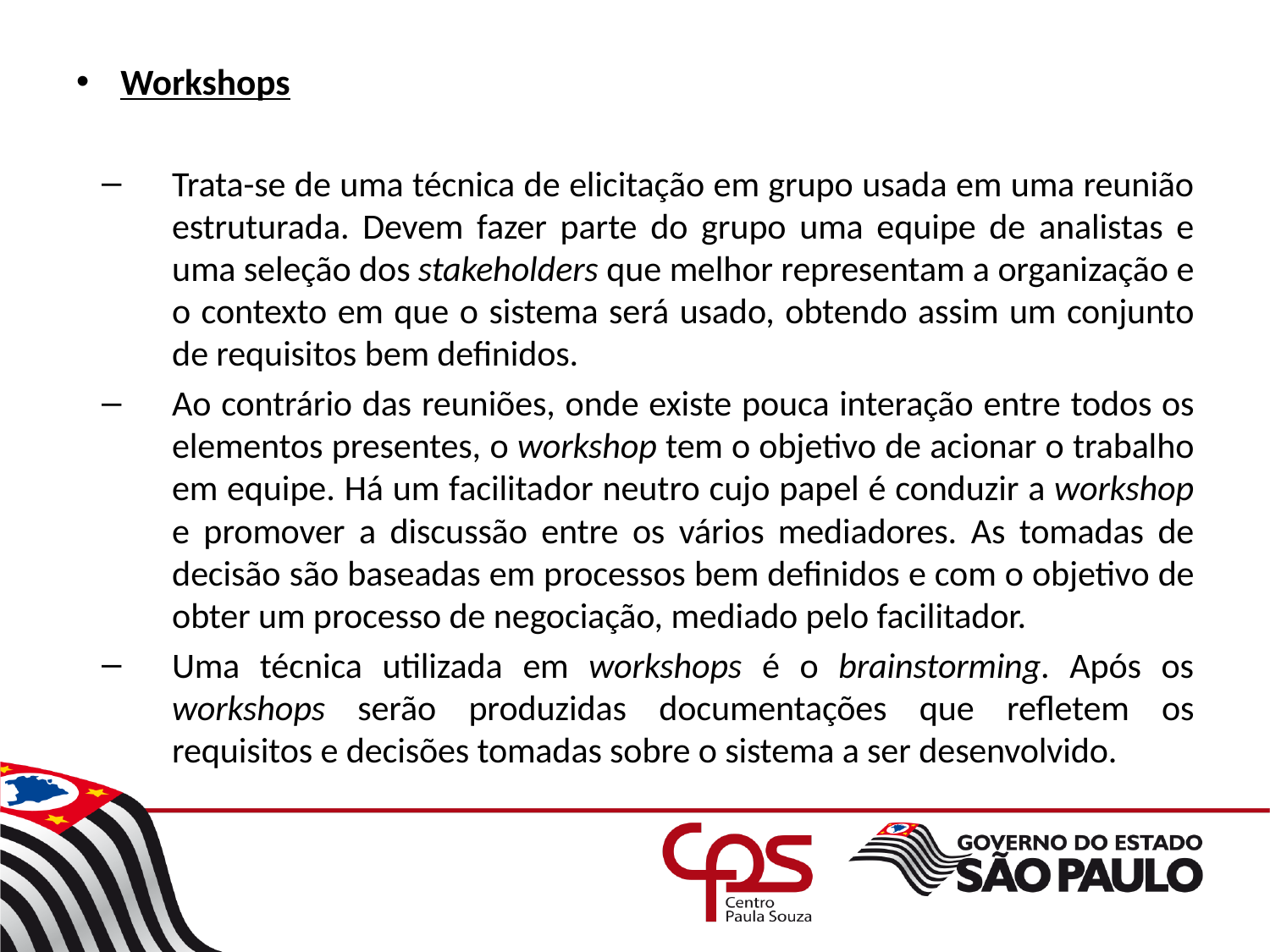

Workshops

Trata-se de uma técnica de elicitação em grupo usada em uma reunião estruturada. Devem fazer parte do grupo uma equipe de analistas e uma seleção dos stakeholders que melhor representam a organização e o contexto em que o sistema será usado, obtendo assim um conjunto de requisitos bem definidos.
Ao contrário das reuniões, onde existe pouca interação entre todos os elementos presentes, o workshop tem o objetivo de acionar o trabalho em equipe. Há um facilitador neutro cujo papel é conduzir a workshop e promover a discussão entre os vários mediadores. As tomadas de decisão são baseadas em processos bem definidos e com o objetivo de obter um processo de negociação, mediado pelo facilitador.
Uma técnica utilizada em workshops é o brainstorming. Após os workshops serão produzidas documentações que refletem os requisitos e decisões tomadas sobre o sistema a ser desenvolvido.